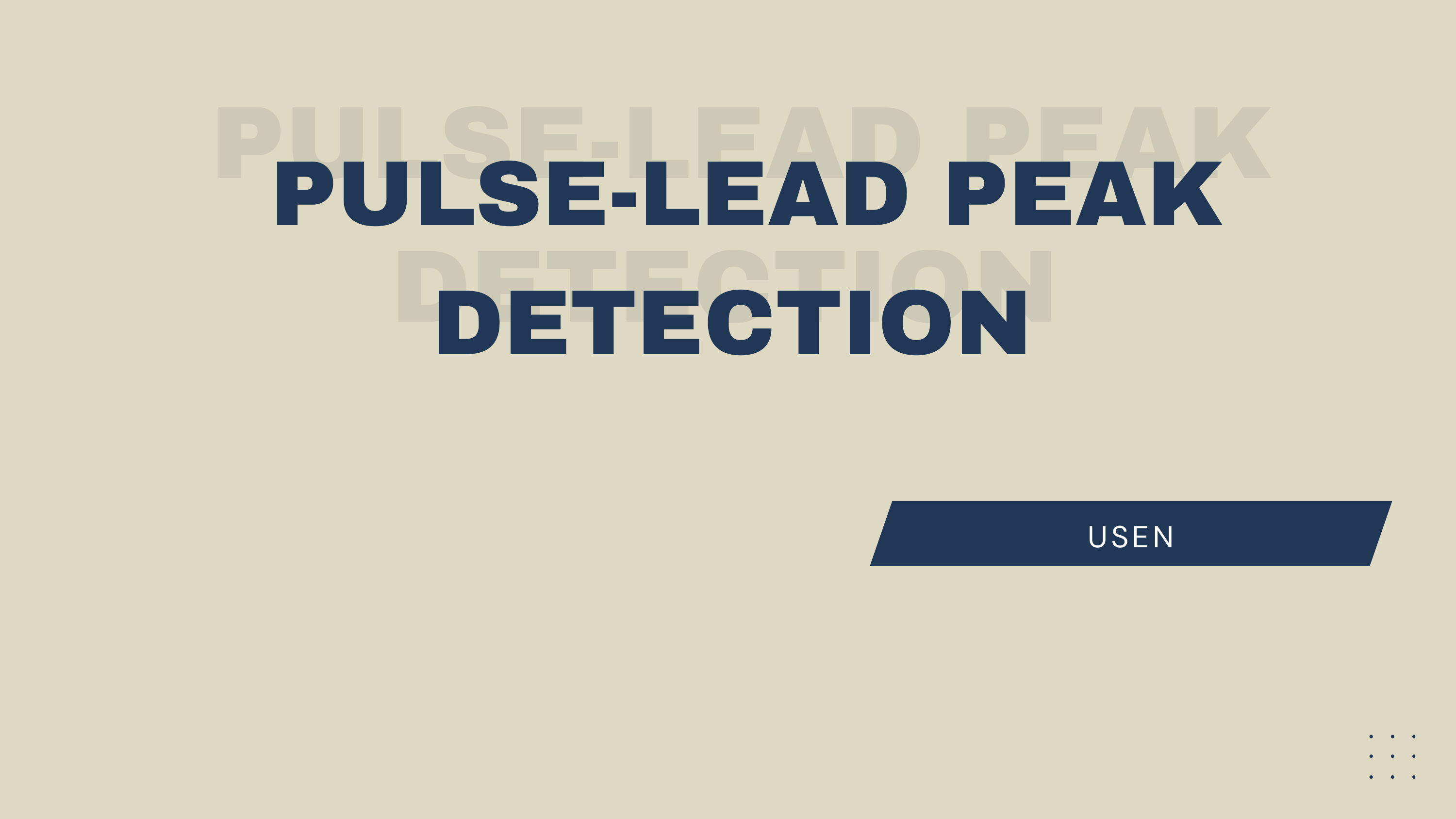

PULSE-LEAD PEAK DETECTION
PULSE-LEAD PEAK DETECTION

USEN